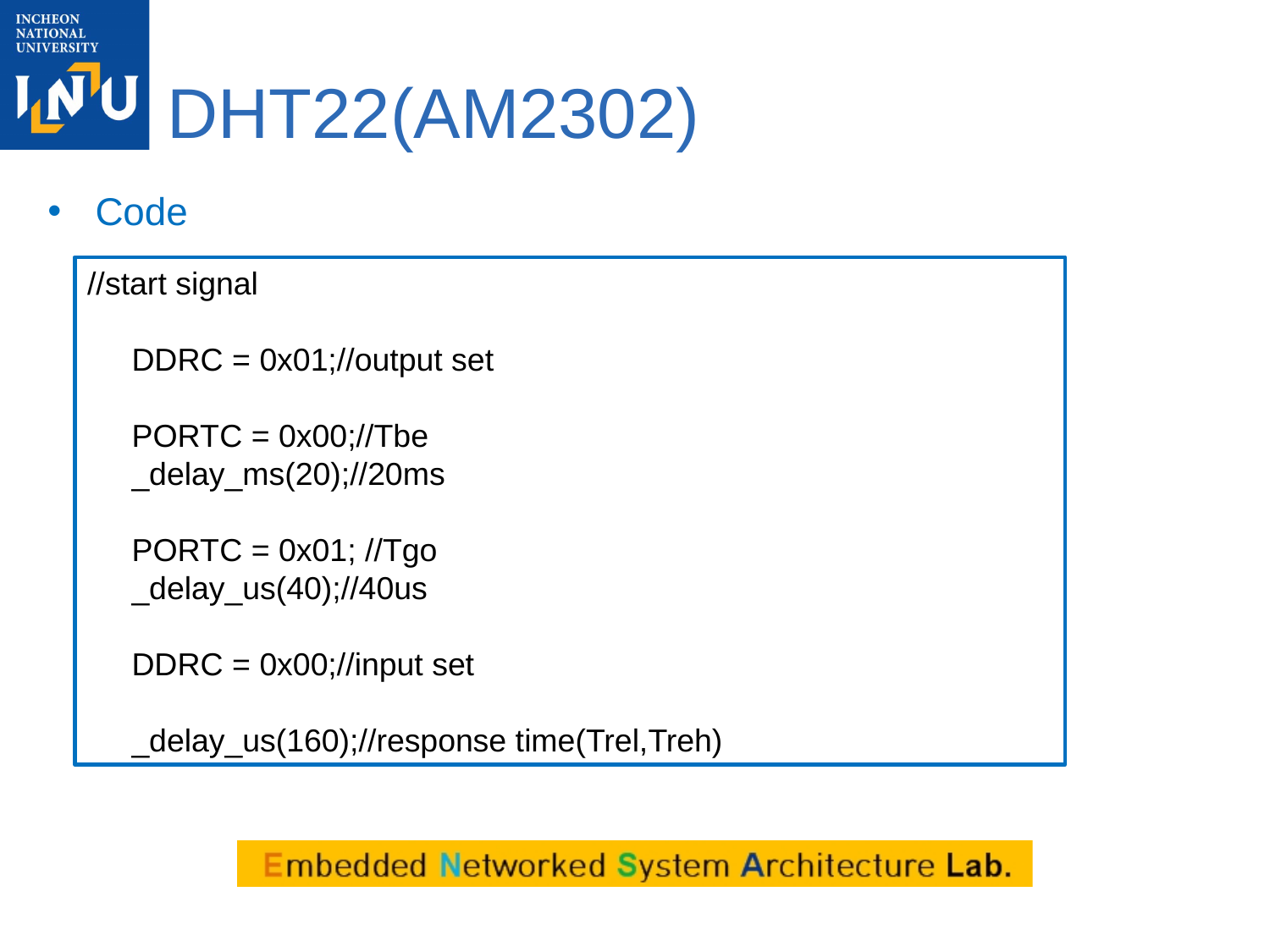

DHT22(AM2302)
Code
//start signal

     DDRC = 0x01;//output set

     PORTC = 0x00;//Tbe
     _delay_ms(20);//20ms

     PORTC = 0x01; //Tgo
     _delay_us(40);//40us

     DDRC = 0x00;//input set

     _delay_us(160);//response time(Trel,Treh)